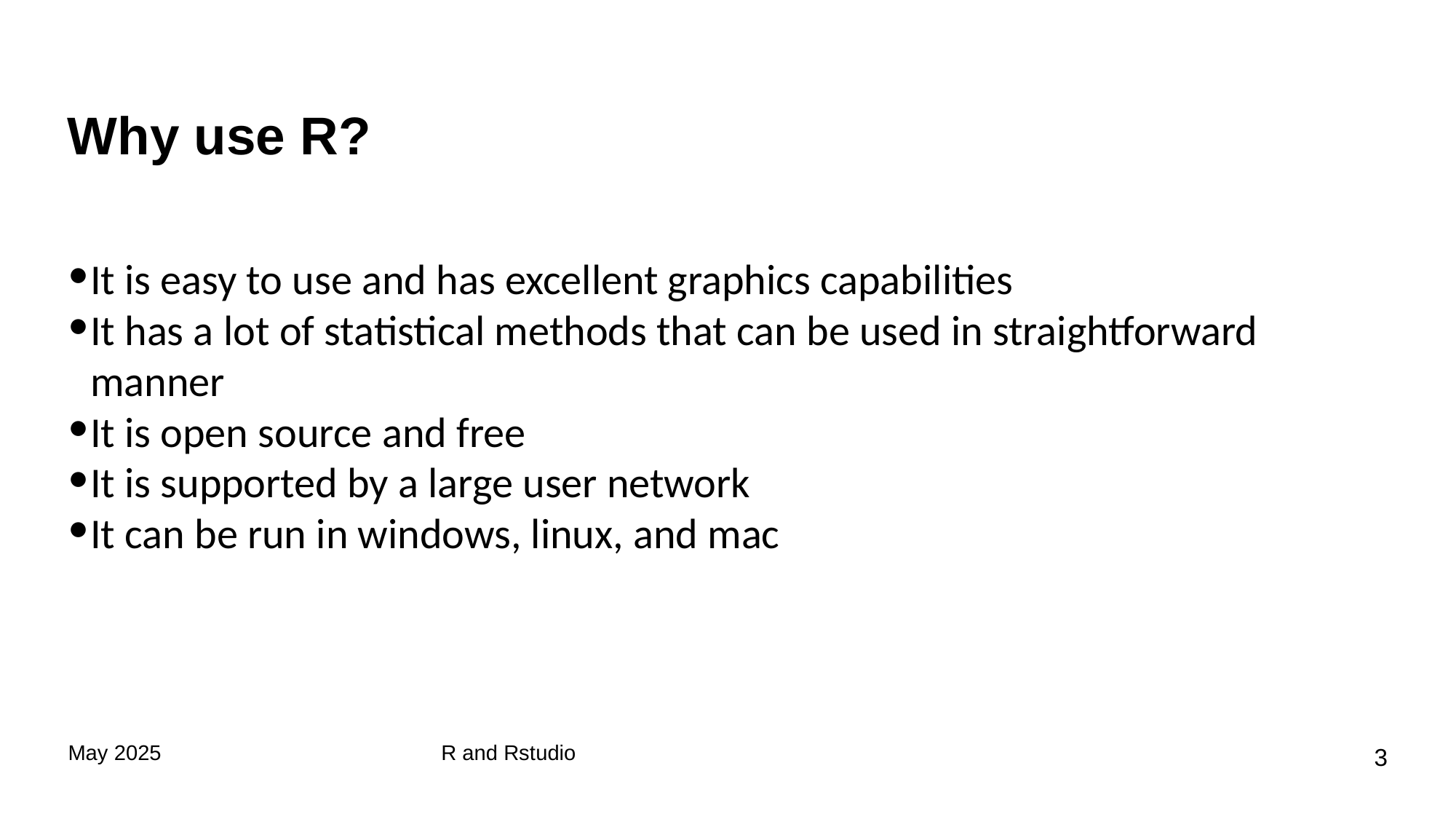

# Why use R?
It is easy to use and has excellent graphics capabilities
It has a lot of statistical methods that can be used in straightforward manner
It is open source and free
It is supported by a large user network
It can be run in windows, linux, and mac
May 2025
R and Rstudio
3